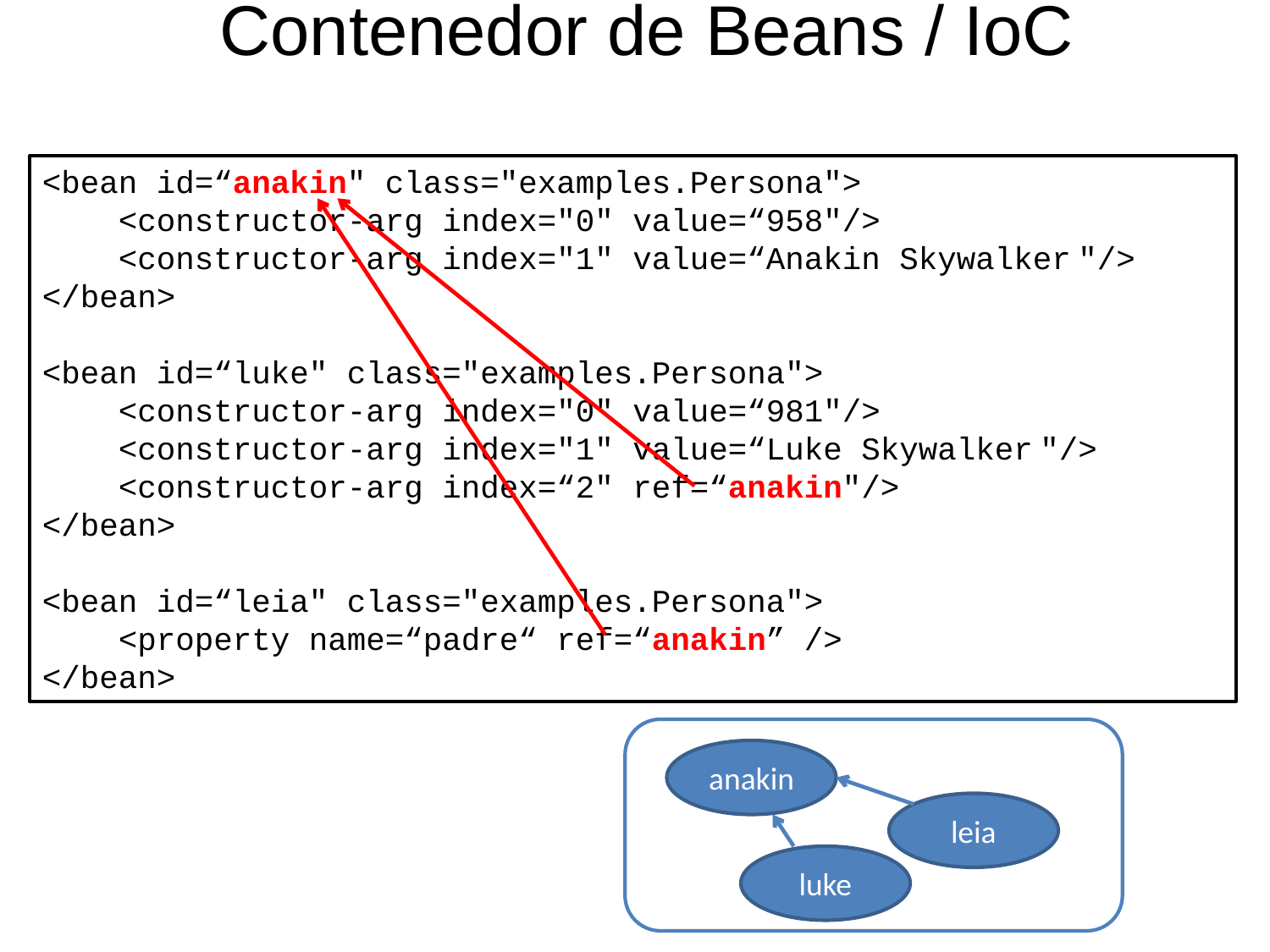

Contenedor de Beans / IoC
<bean id=“anakin" class="examples.Persona">
    <constructor-arg index="0" value=“958"/>
    <constructor-arg index="1" value=“Anakin Skywalker "/>
</bean>

<bean id=“luke" class="examples.Persona">
    <constructor-arg index="0" value=“981"/>
    <constructor-arg index="1" value=“Luke Skywalker "/>
    <constructor-arg index=“2" ref=“anakin"/>
</bean>

<bean id=“leia" class="examples.Persona">
    <property name=“padre“ ref=“anakin” />
</bean>

anakin
leia
luke